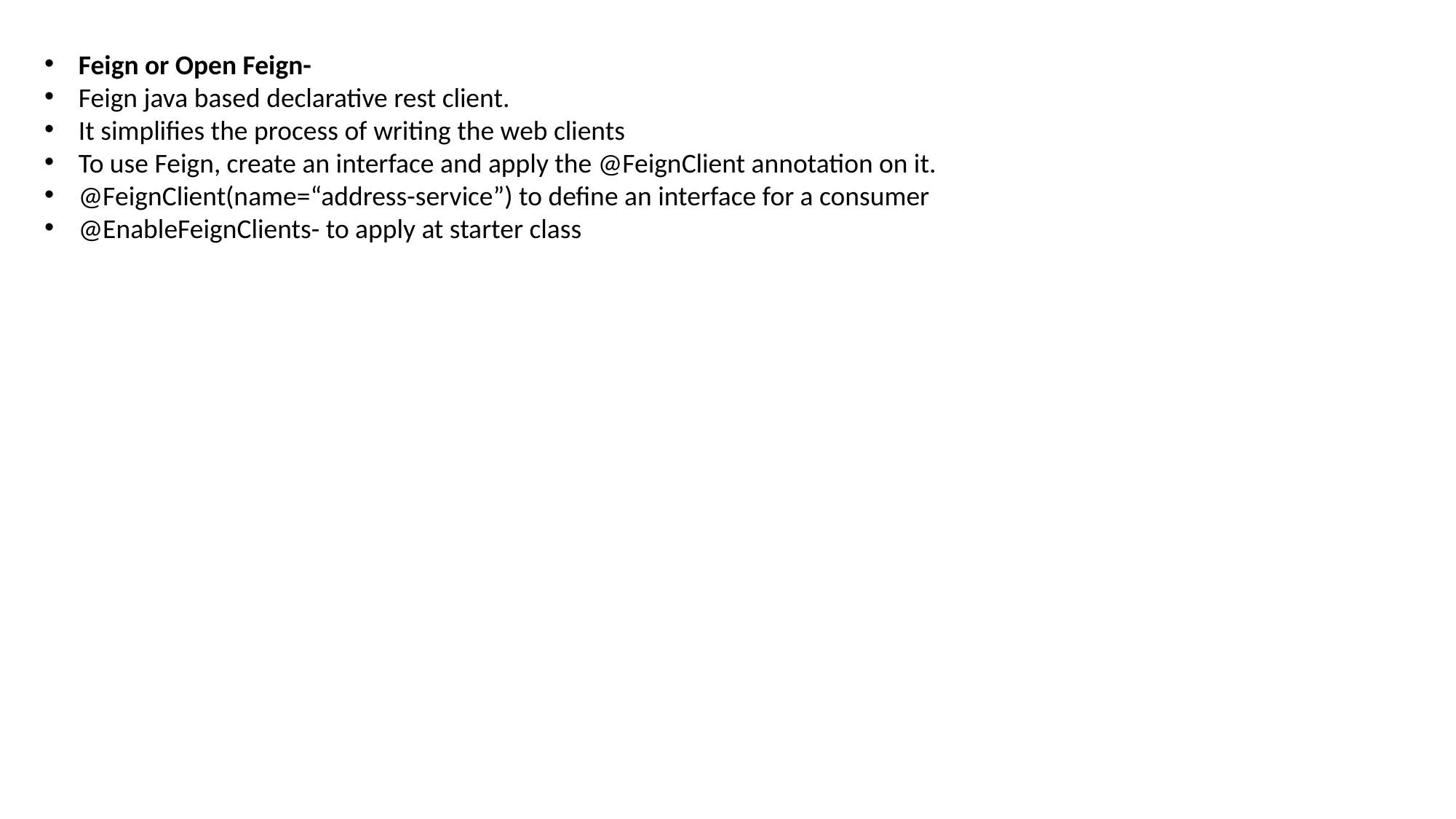

Feign or Open Feign-
Feign java based declarative rest client.
It simplifies the process of writing the web clients
To use Feign, create an interface and apply the @FeignClient annotation on it.
@FeignClient(name=“address-service”) to define an interface for a consumer
@EnableFeignClients- to apply at starter class